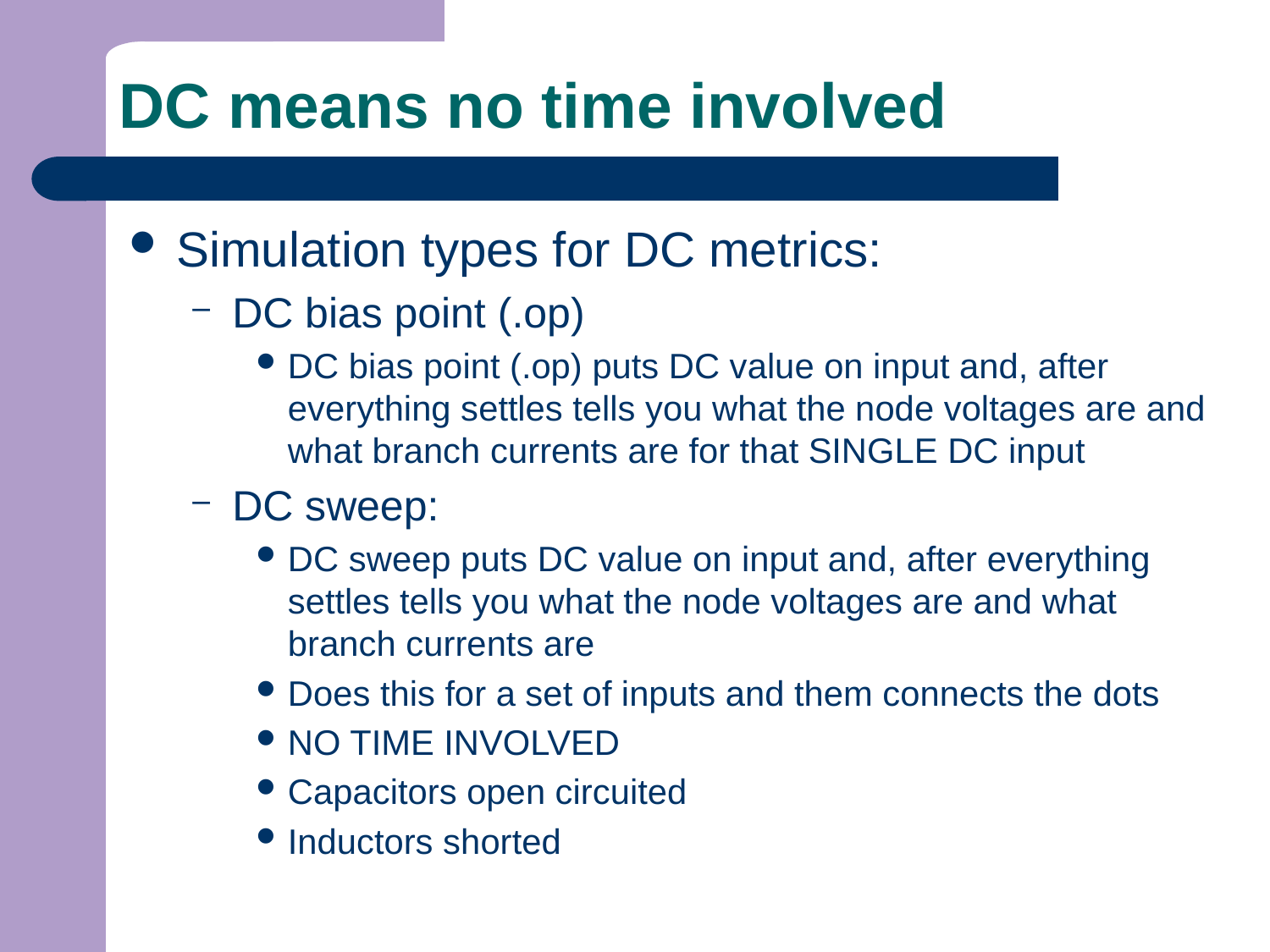

# DC means no time involved
Simulation types for DC metrics:
DC bias point (.op)
DC bias point (.op) puts DC value on input and, after everything settles tells you what the node voltages are and what branch currents are for that SINGLE DC input
DC sweep:
DC sweep puts DC value on input and, after everything settles tells you what the node voltages are and what branch currents are
Does this for a set of inputs and them connects the dots
NO TIME INVOLVED
Capacitors open circuited
Inductors shorted